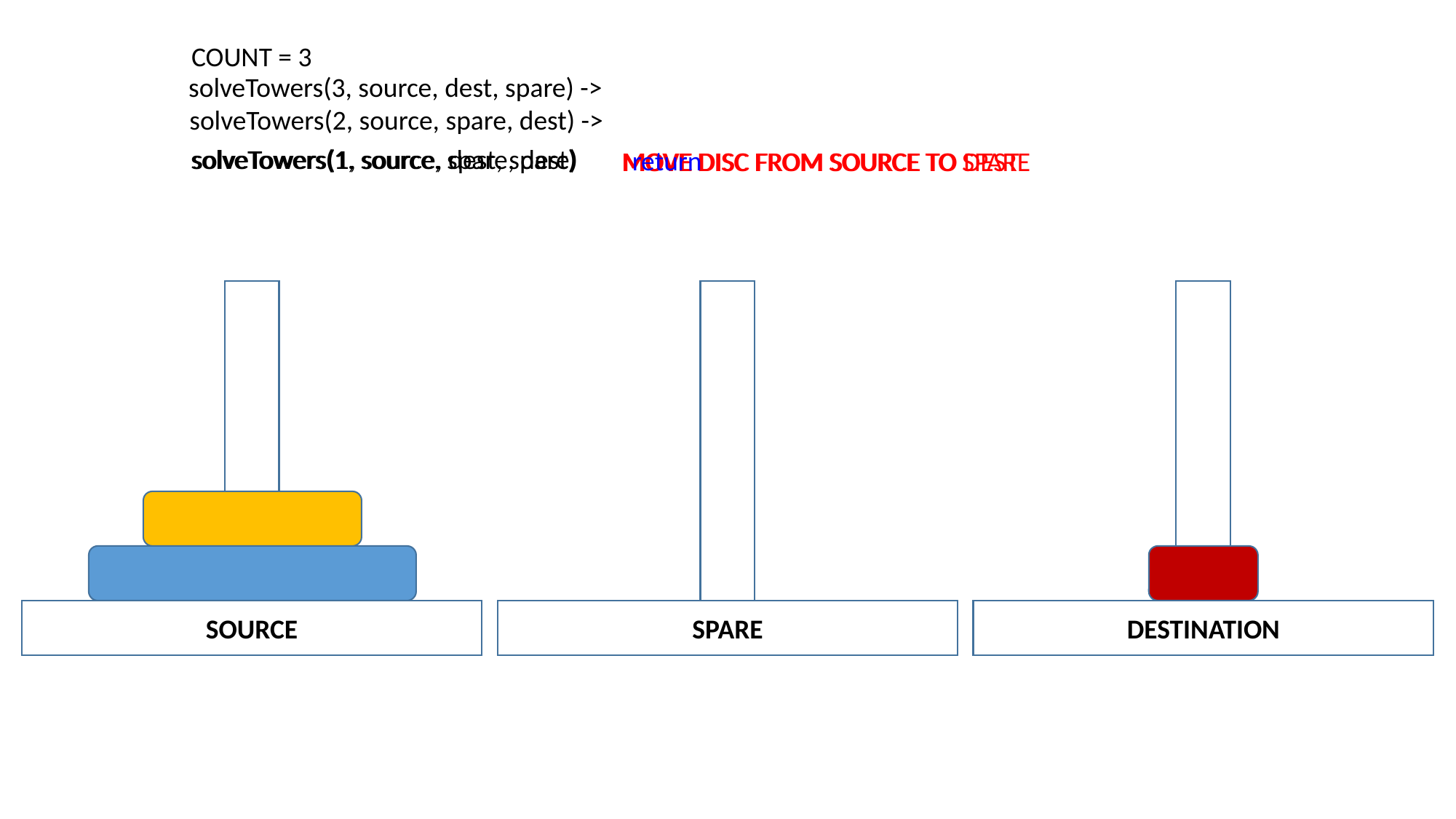

COUNT = 3
solveTowers(3, source, dest, spare) ->
solveTowers(2, source, spare, dest) ->
solveTowers(1, source, dest, spare)
solveTowers(1, source, spare, dest)
return
MOVE DISC FROM SOURCE TO DEST
MOVE DISC FROM SOURCE TO SPARE

SPARE

DESTINATION

SOURCE